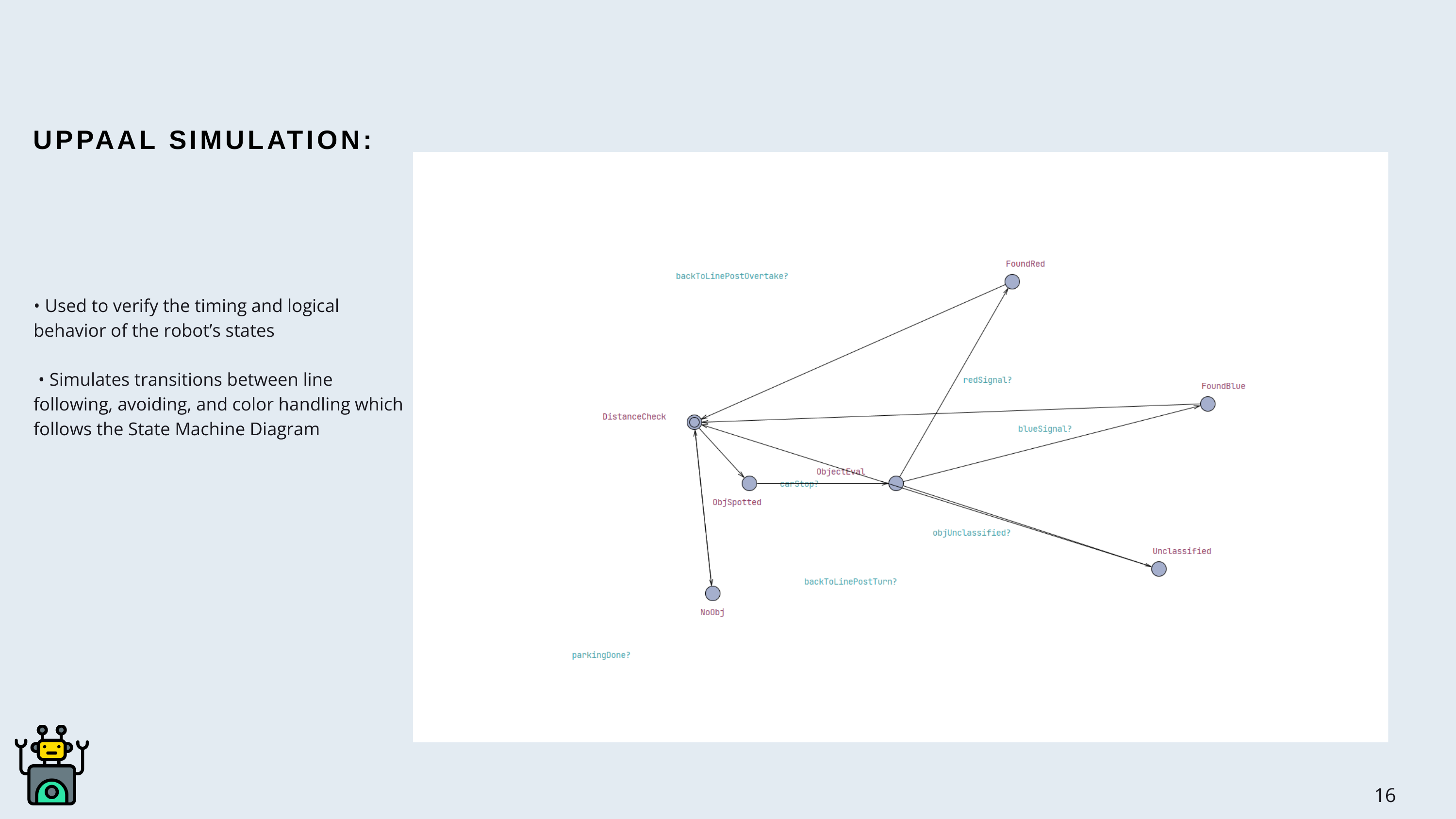

UPPAAL SIMULATION:

• Used to verify the timing and logical behavior of the robot’s states

 • Simulates transitions between line following, avoiding, and color handling which follows the State Machine Diagram

16